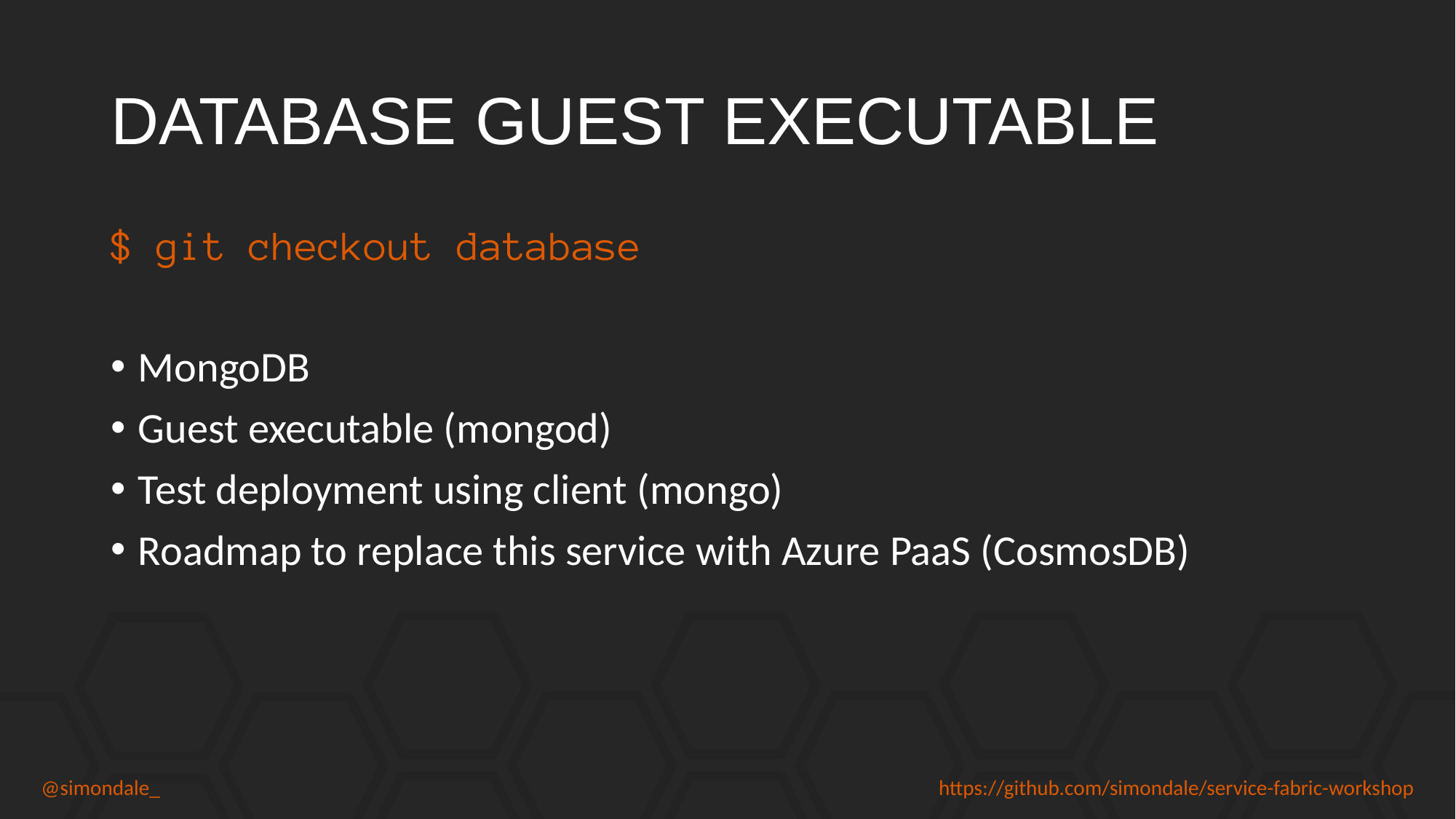

# DATABASE GUEST EXECUTABLE
$ git checkout database

MongoDB
Guest executable (mongod)
Test deployment using client (mongo)
Roadmap to replace this service with Azure PaaS (CosmosDB)

@simondale_
https://github.com/simondale/service-fabric-workshop